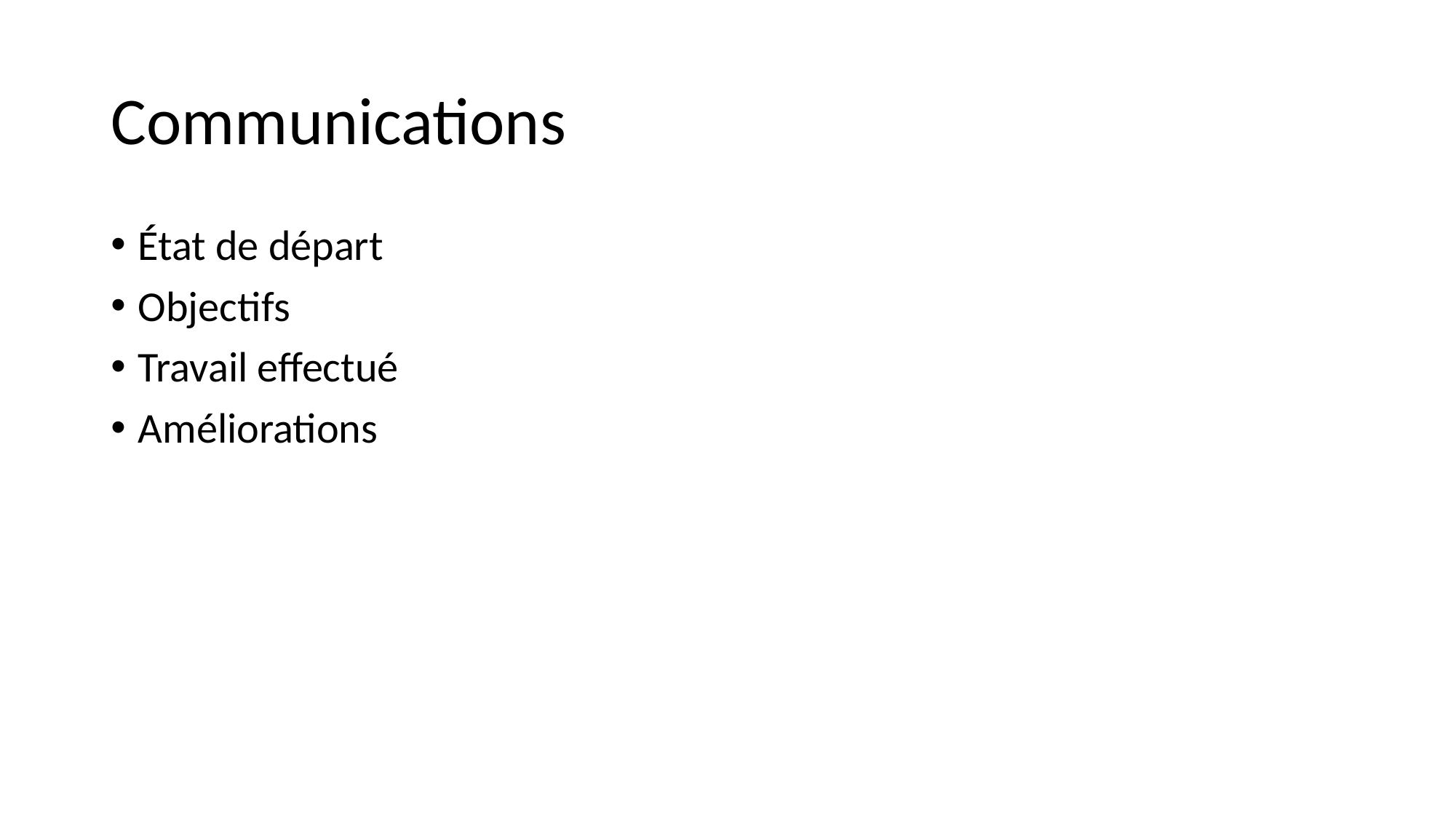

# Communications
État de départ
Objectifs
Travail effectué
Améliorations